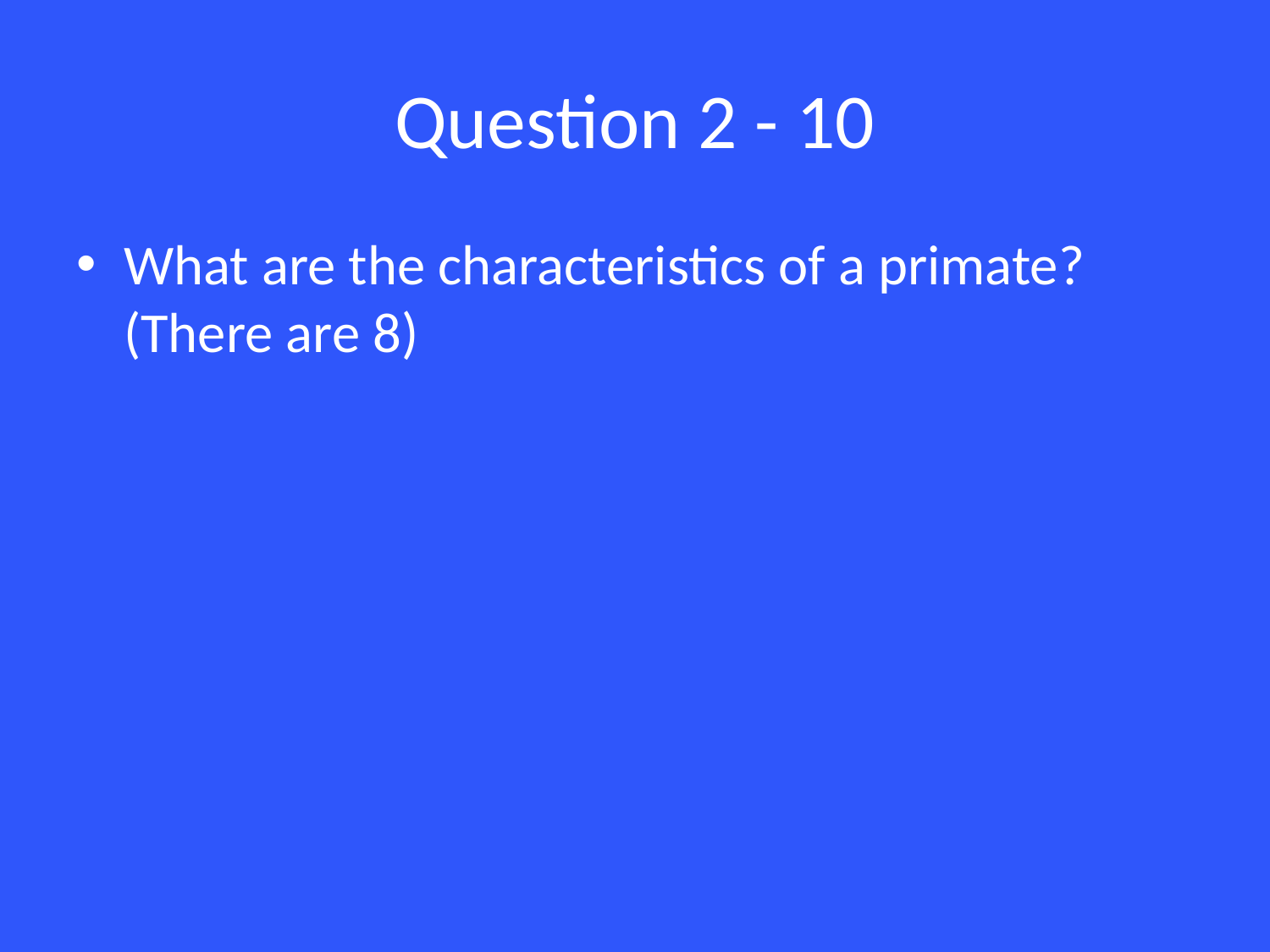

# Question 2 - 10
What are the characteristics of a primate? (There are 8)